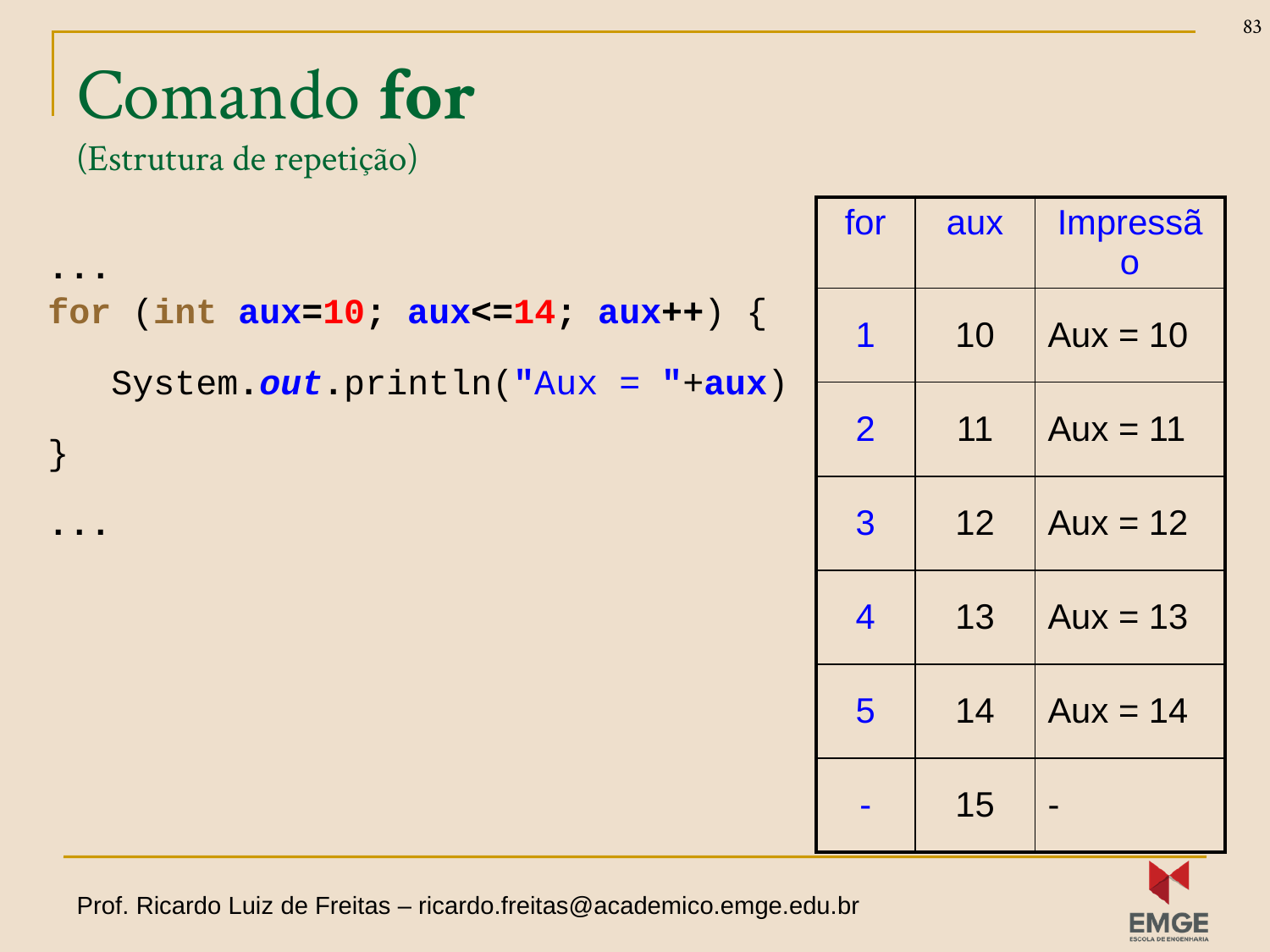

83
# Comando for (Estrutura de repetição)
| for | aux | Impressão |
| --- | --- | --- |
| 1 | 10 | Aux = 10 |
| 2 | 11 | Aux = 11 |
| 3 | 12 | Aux = 12 |
| 4 | 13 | Aux = 13 |
| 5 | 14 | Aux = 14 |
| - | 15 | - |
...
for (int aux=10; aux<=14; aux++) {
   System.out.println("Aux = "+aux)
}
...